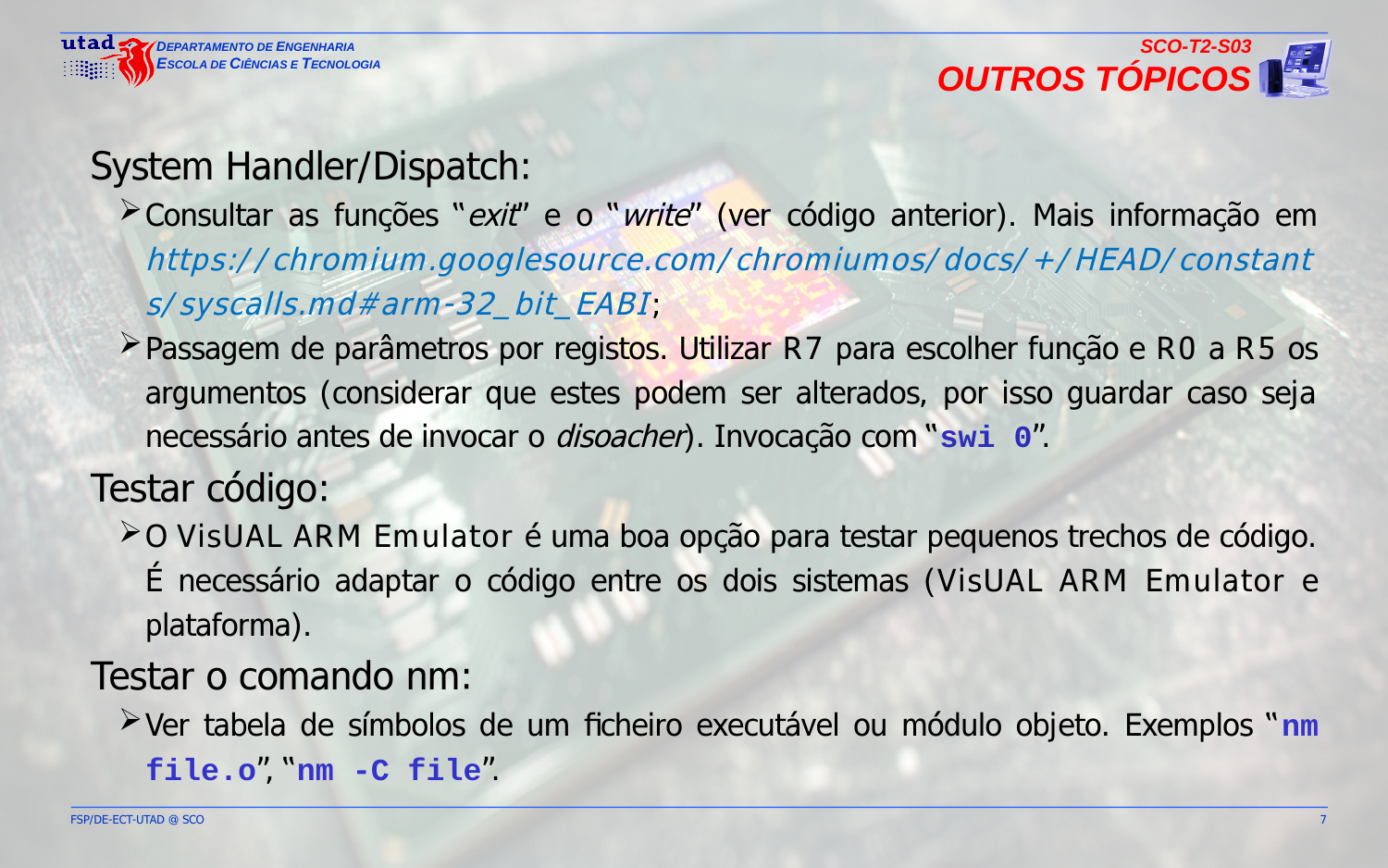

SCO-T2-S03
Outros Tópicos
System Handler/Dispatch:
Consultar as funções “exit” e o “write” (ver código anterior). Mais informação em https://chromium.googlesource.com/chromiumos/docs/+/HEAD/constants/syscalls.md#arm-32_bit_EABI;
Passagem de parâmetros por registos. Utilizar R7 para escolher função e R0 a R5 os argumentos (considerar que estes podem ser alterados, por isso guardar caso seja necessário antes de invocar o disoacher). Invocação com “swi 0”.
Testar código:
O VisUAL ARM Emulator é uma boa opção para testar pequenos trechos de código. É necessário adaptar o código entre os dois sistemas (VisUAL ARM Emulator e plataforma).
Testar o comando nm:
Ver tabela de símbolos de um ficheiro executável ou módulo objeto. Exemplos “nm file.o”, “nm -C file”.